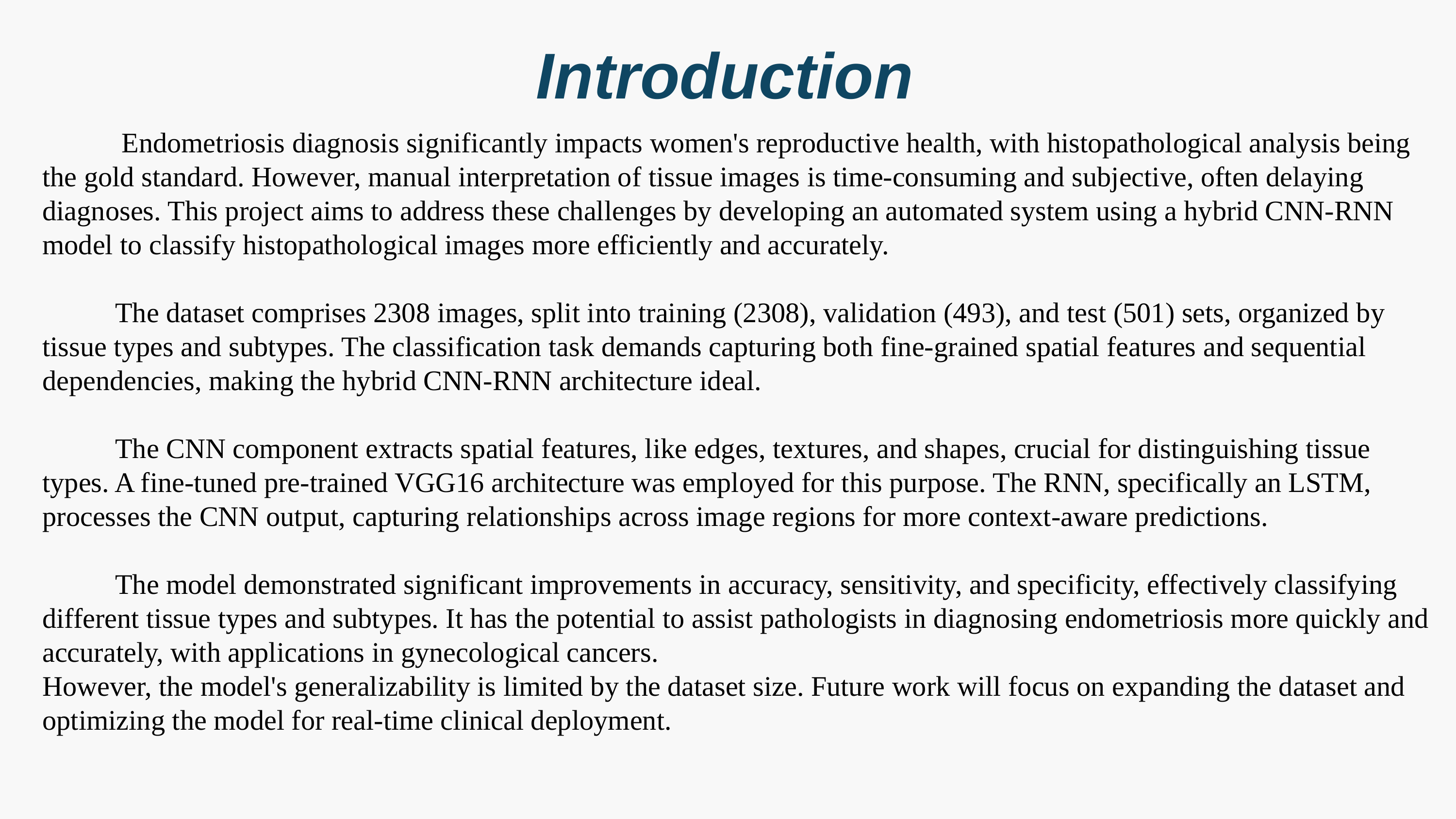

Introduction
	 Endometriosis diagnosis significantly impacts women's reproductive health, with histopathological analysis being the gold standard. However, manual interpretation of tissue images is time-consuming and subjective, often delaying diagnoses. This project aims to address these challenges by developing an automated system using a hybrid CNN-RNN model to classify histopathological images more efficiently and accurately.

	The dataset comprises 2308 images, split into training (2308), validation (493), and test (501) sets, organized by tissue types and subtypes. The classification task demands capturing both fine-grained spatial features and sequential dependencies, making the hybrid CNN-RNN architecture ideal.

	The CNN component extracts spatial features, like edges, textures, and shapes, crucial for distinguishing tissue types. A fine-tuned pre-trained VGG16 architecture was employed for this purpose. The RNN, specifically an LSTM, processes the CNN output, capturing relationships across image regions for more context-aware predictions.

	The model demonstrated significant improvements in accuracy, sensitivity, and specificity, effectively classifying different tissue types and subtypes. It has the potential to assist pathologists in diagnosing endometriosis more quickly and accurately, with applications in gynecological cancers.
However, the model's generalizability is limited by the dataset size. Future work will focus on expanding the dataset and optimizing the model for real-time clinical deployment.